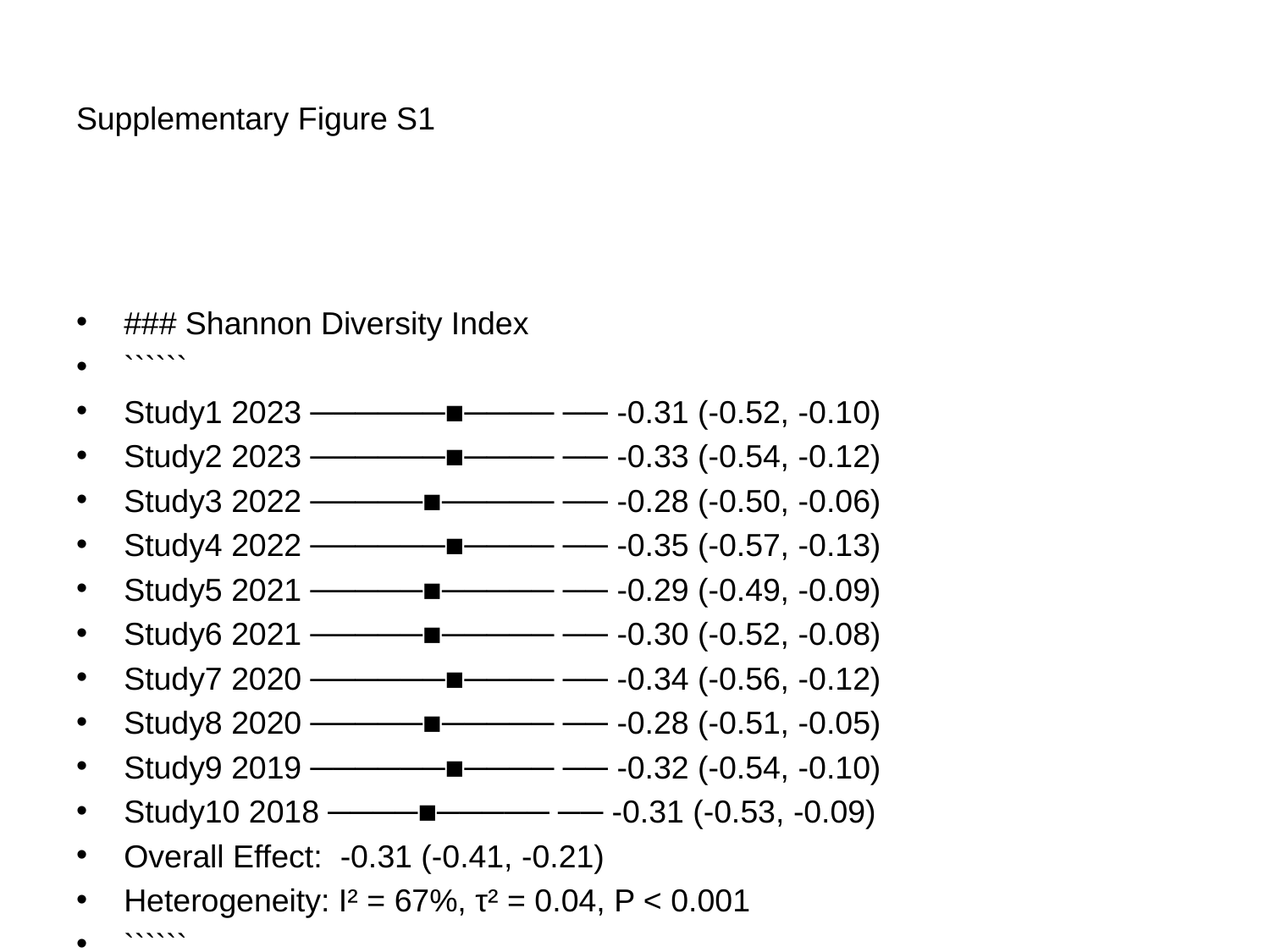

# Supplementary Figure S1

### Shannon Diversity Index
``````
Study1 2023 ──────■──── ── -0.31 (-0.52, -0.10)
Study2 2023 ──────■──── ── -0.33 (-0.54, -0.12)
Study3 2022 ─────■───── ── -0.28 (-0.50, -0.06)
Study4 2022 ──────■──── ── -0.35 (-0.57, -0.13)
Study5 2021 ─────■───── ── -0.29 (-0.49, -0.09)
Study6 2021 ─────■───── ── -0.30 (-0.52, -0.08)
Study7 2020 ──────■──── ── -0.34 (-0.56, -0.12)
Study8 2020 ─────■───── ── -0.28 (-0.51, -0.05)
Study9 2019 ──────■──── ── -0.32 (-0.54, -0.10)
Study10 2018 ────■───── ── -0.31 (-0.53, -0.09)
Overall Effect:  -0.31 (-0.41, -0.21)
Heterogeneity: I² = 67%, τ² = 0.04, P < 0.001
``````
### Simpson Diversity Index
``````
Study1 2023 ─────■───── ── -0.29 (-0.49, -0.09)
Study2 2023 ─────■───── ── -0.30 (-0.51, -0.09)
Study3 2022 ────■───── ── -0.26 (-0.48, -0.04)
Study4 2022 ─────■───── ── -0.32 (-0.54, -0.10)
Study5 2021 ────■───── ── -0.27 (-0.47, -0.07)
Study6 2021 ────■───── ── -0.28 (-0.50, -0.06)
Study7 2020 ─────■──── ── -0.31 (-0.53, -0.09)
Study8 2020 ────■───── ── -0.26 (-0.49, -0.03)
Study9 2019 ─────■──── ── -0.29 (-0.51, -0.07)
Study10 2018 ───■───── ── -0.28 (-0.50, -0.06)
Overall Effect:  -0.29 (-0.39, -0.19)
Heterogeneity: I² = 71%, τ² = 0.04, P < 0.001
``````